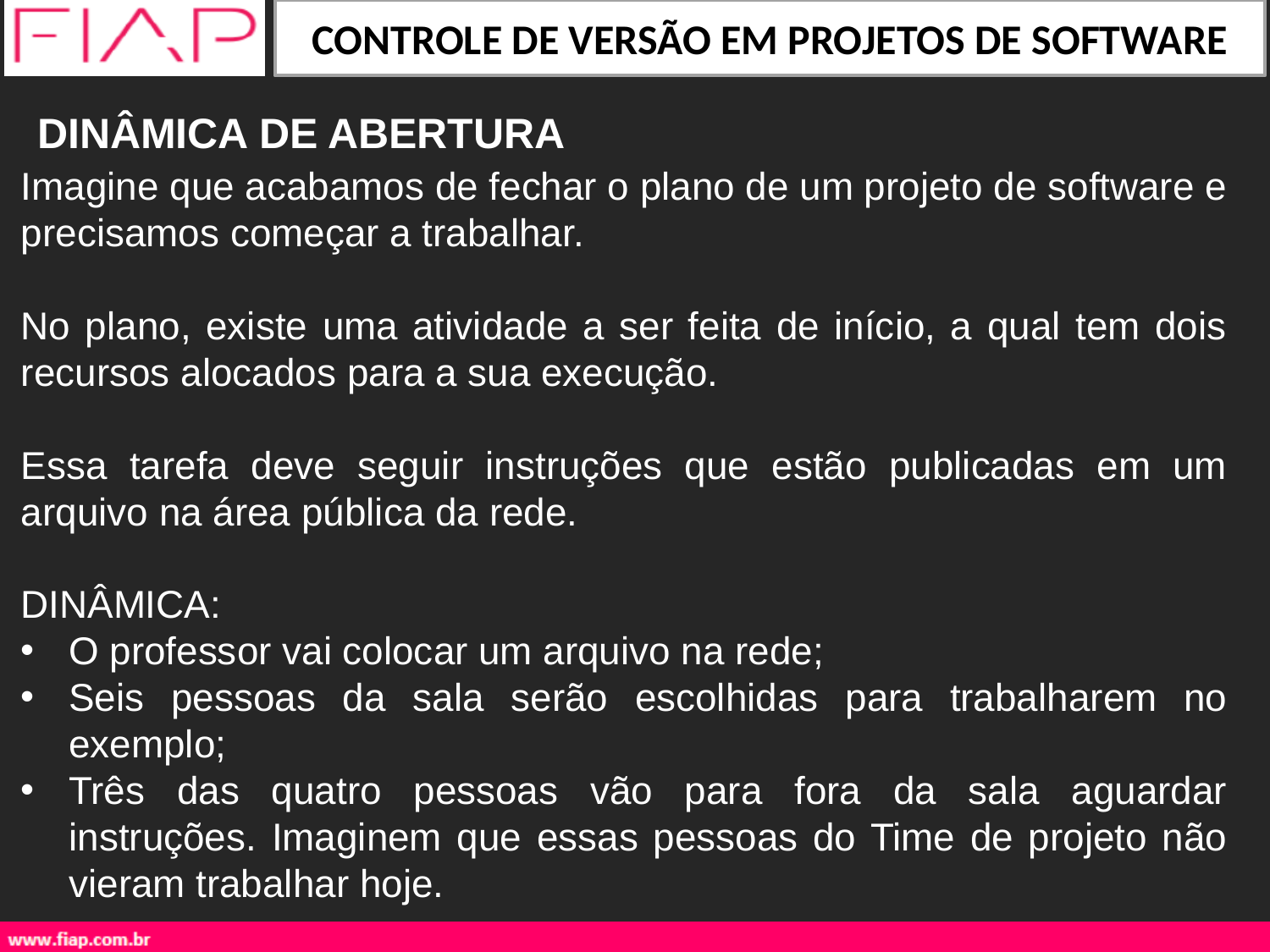

DINÂMICA DE ABERTURA
Imagine que acabamos de fechar o plano de um projeto de software e precisamos começar a trabalhar.

No plano, existe uma atividade a ser feita de início, a qual tem dois recursos alocados para a sua execução.

Essa tarefa deve seguir instruções que estão publicadas em um arquivo na área pública da rede.

DINÂMICA:
O professor vai colocar um arquivo na rede;
Seis pessoas da sala serão escolhidas para trabalharem no exemplo;
Três das quatro pessoas vão para fora da sala aguardar instruções. Imaginem que essas pessoas do Time de projeto não vieram trabalhar hoje.